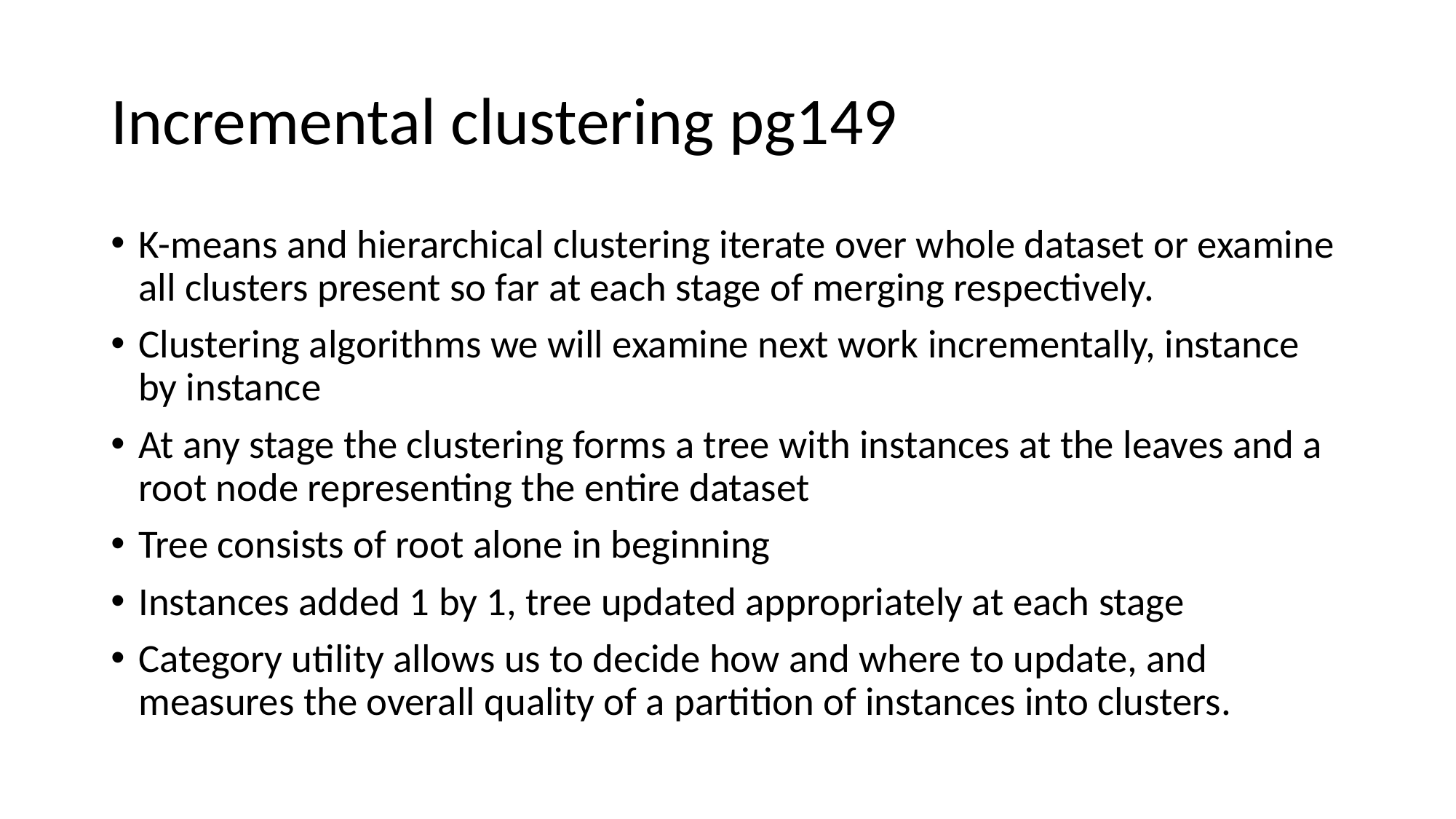

# Incremental clustering pg149
K-means and hierarchical clustering iterate over whole dataset or examine all clusters present so far at each stage of merging respectively.
Clustering algorithms we will examine next work incrementally, instance by instance
At any stage the clustering forms a tree with instances at the leaves and a root node representing the entire dataset
Tree consists of root alone in beginning
Instances added 1 by 1, tree updated appropriately at each stage
Category utility allows us to decide how and where to update, and measures the overall quality of a partition of instances into clusters.